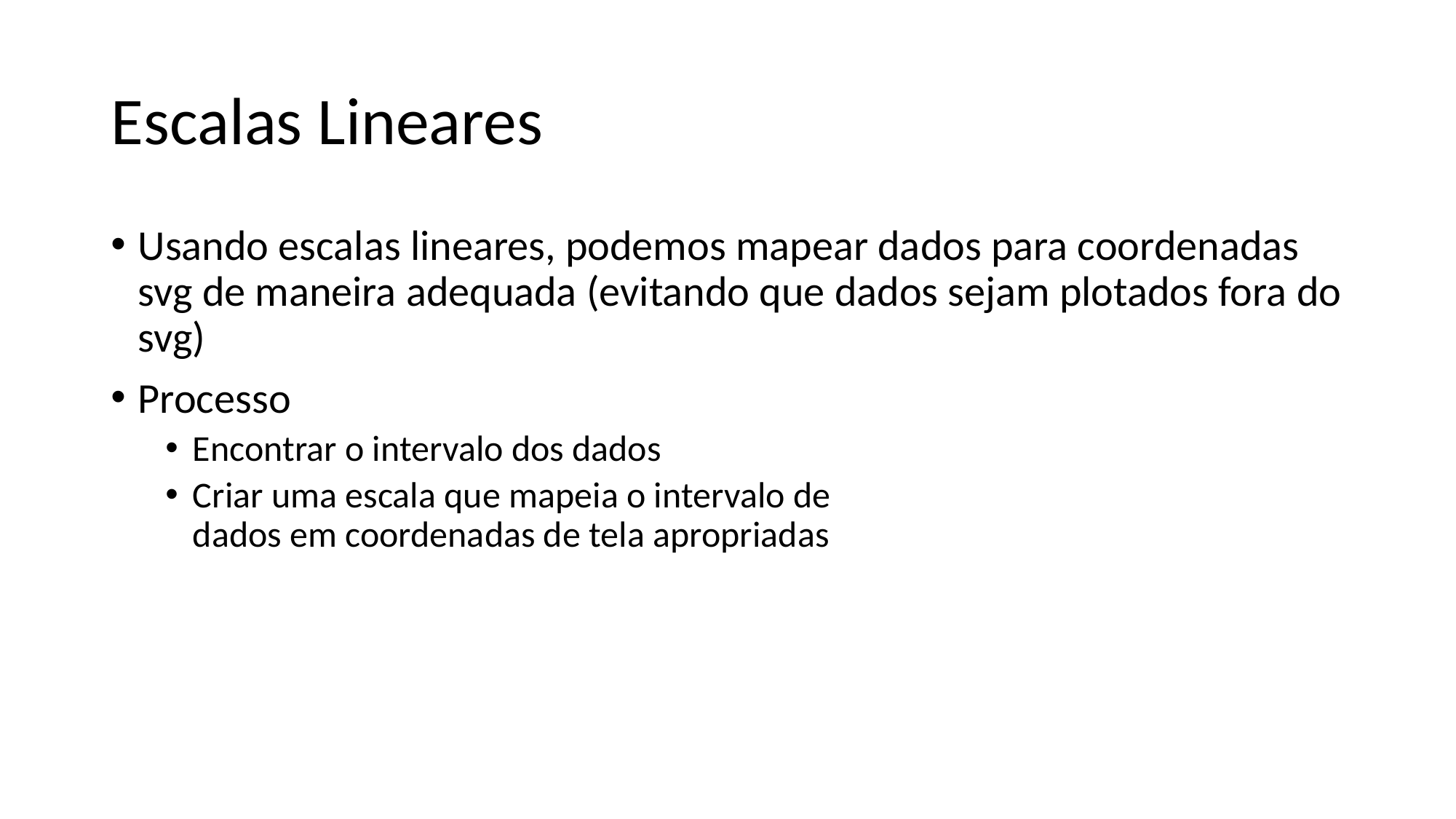

# Escalas Lineares
Usando escalas lineares, podemos mapear dados para coordenadas svg de maneira adequada (evitando que dados sejam plotados fora do svg)
Processo
Encontrar o intervalo dos dados
Criar uma escala que mapeia o intervalo de
dados em coordenadas de tela apropriadas